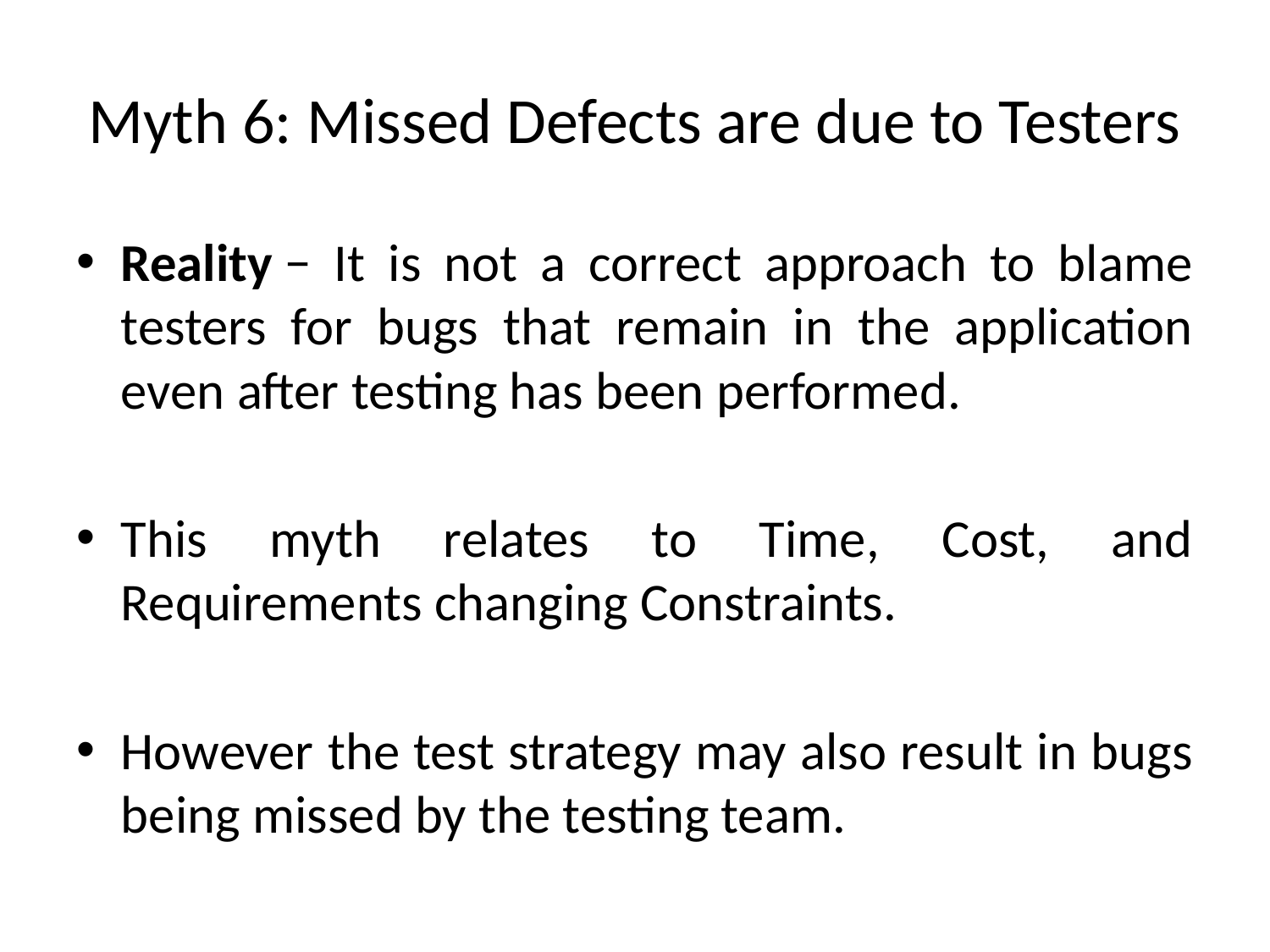

# Myth 6: Missed Defects are due to Testers
Reality − It is not a correct approach to blame testers for bugs that remain in the application even after testing has been performed.

This myth relates to Time, Cost, and Requirements changing Constraints.

However the test strategy may also result in bugs being missed by the testing team.